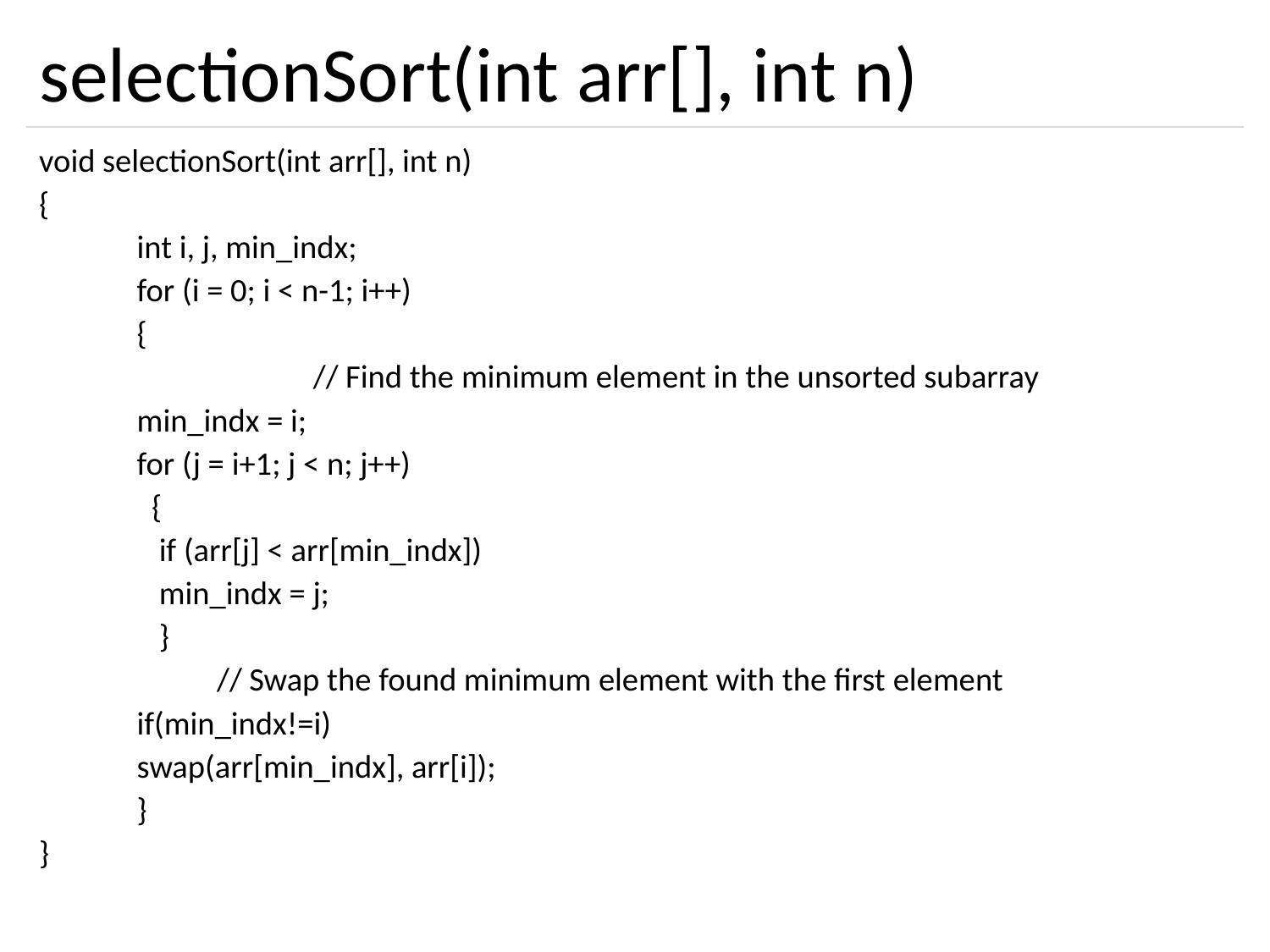

# selectionSort(int arr[], int n)
void selectionSort(int arr[], int n)
{
 	int i, j, min_indx;
	for (i = 0; i < n-1; i++)
	{
                                     // Find the minimum element in the unsorted subarray
	min_indx = i;
	for (j = i+1; j < n; j++)
	  {
	   if (arr[j] < arr[min_indx])
	   min_indx = j;
	   }
                        // Swap the found minimum element with the first element
	if(min_indx!=i)
	swap(arr[min_indx], arr[i]);
	}
}